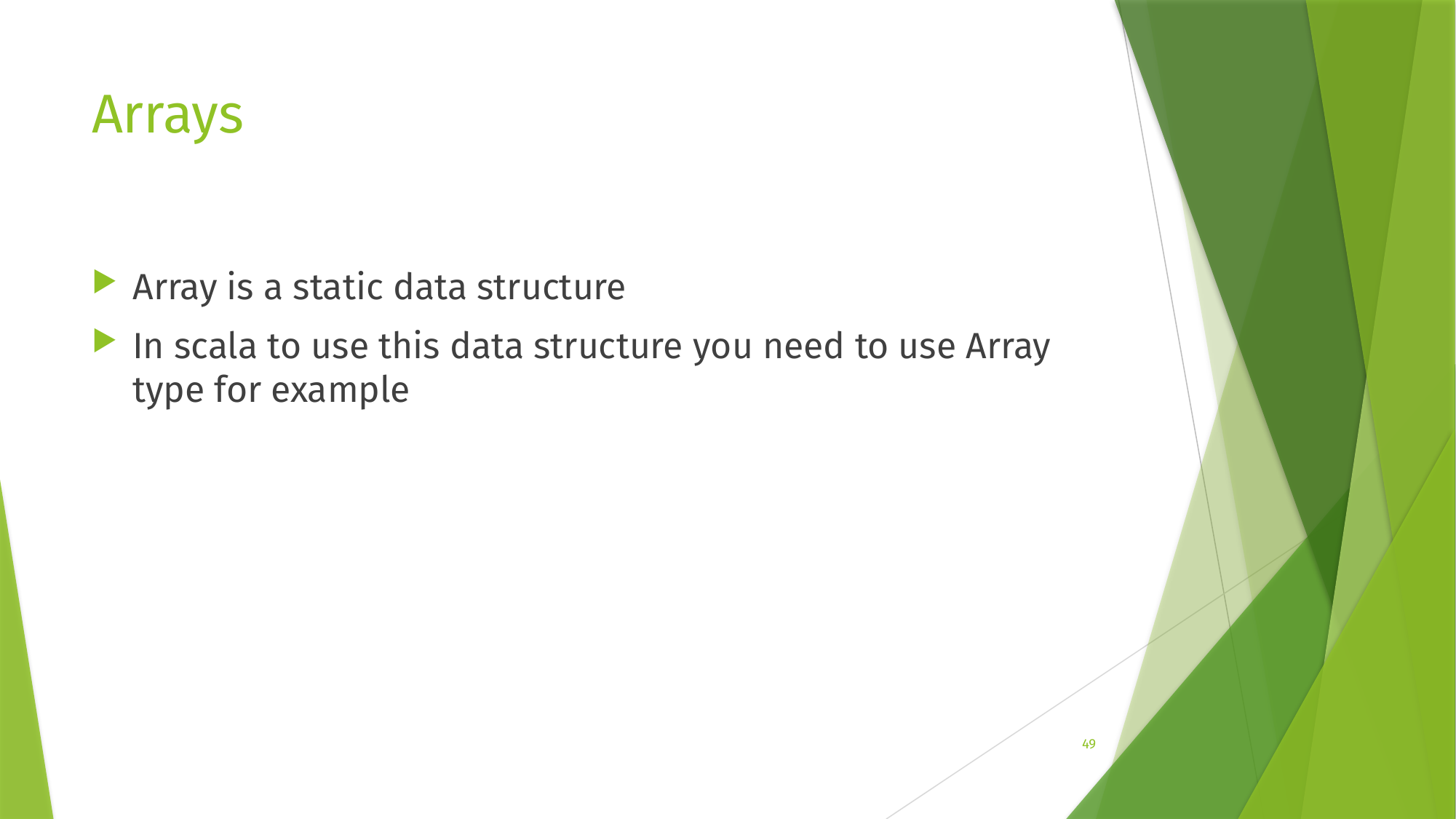

# Arrays
Array is a static data structure
In scala to use this data structure you need to use Array type for example

49